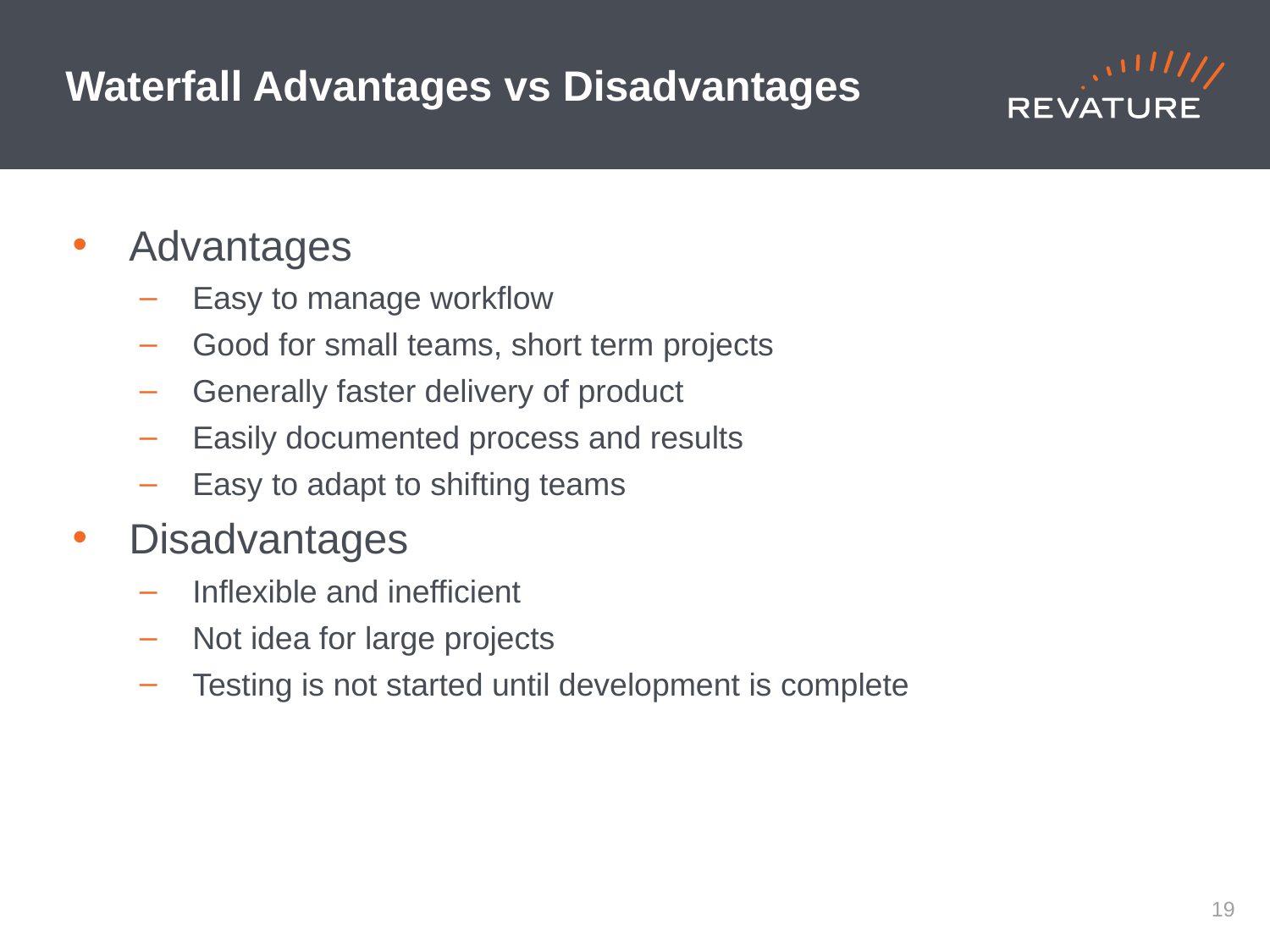

# Waterfall Advantages vs Disadvantages
Advantages
Easy to manage workflow
Good for small teams, short term projects
Generally faster delivery of product
Easily documented process and results
Easy to adapt to shifting teams
Disadvantages
Inflexible and inefficient
Not idea for large projects
Testing is not started until development is complete
19